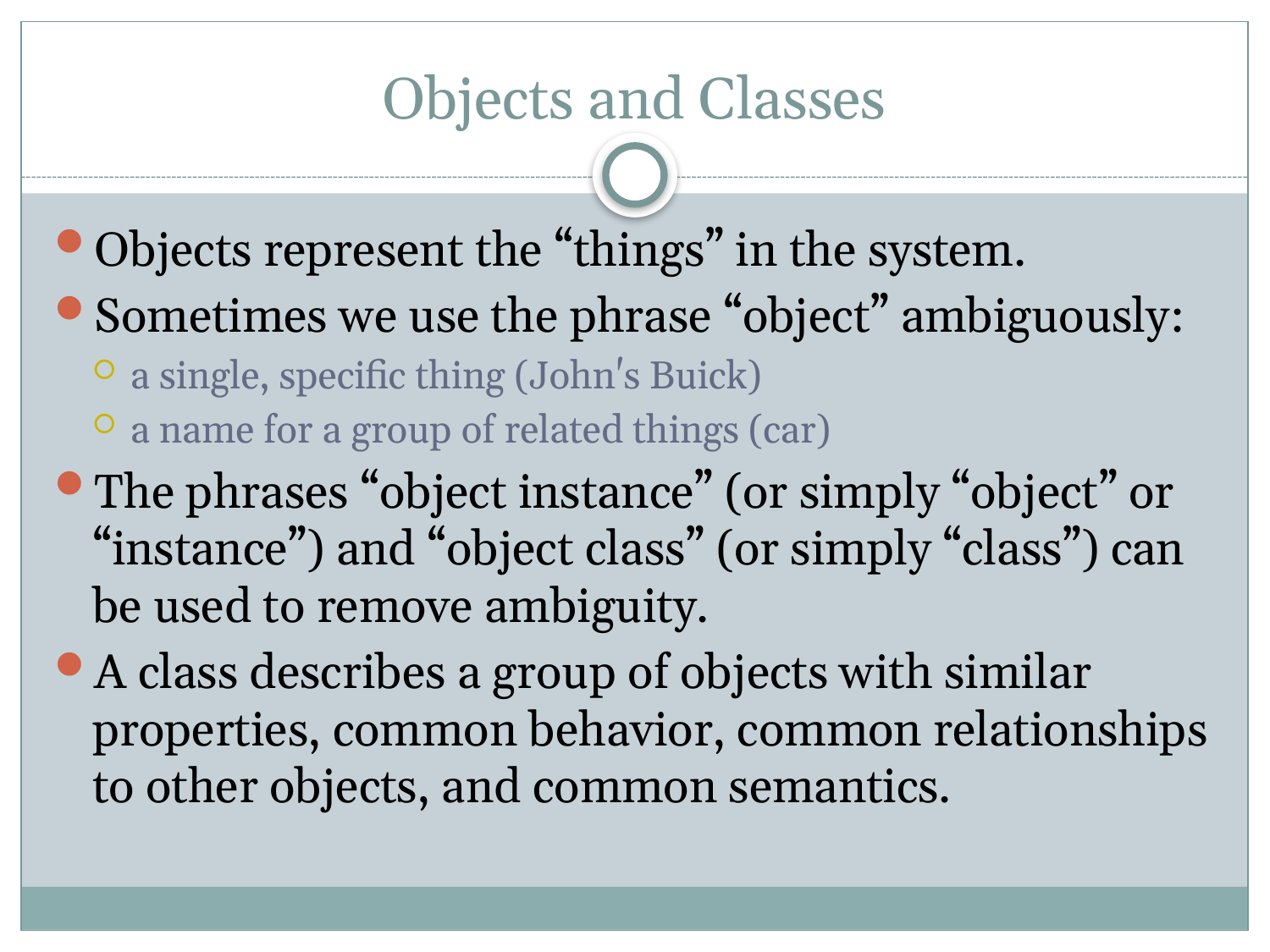

# Objects and Classes
Objects represent the “things” in the system.
Sometimes we use the phrase “object” ambiguously:
a single, specific thing (John's Buick)
a name for a group of related things (car)
The phrases “object instance” (or simply “object” or “instance”) and “object class” (or simply “class”) can be used to remove ambiguity.
A class describes a group of objects with similar properties, common behavior, common relationships to other objects, and common semantics.